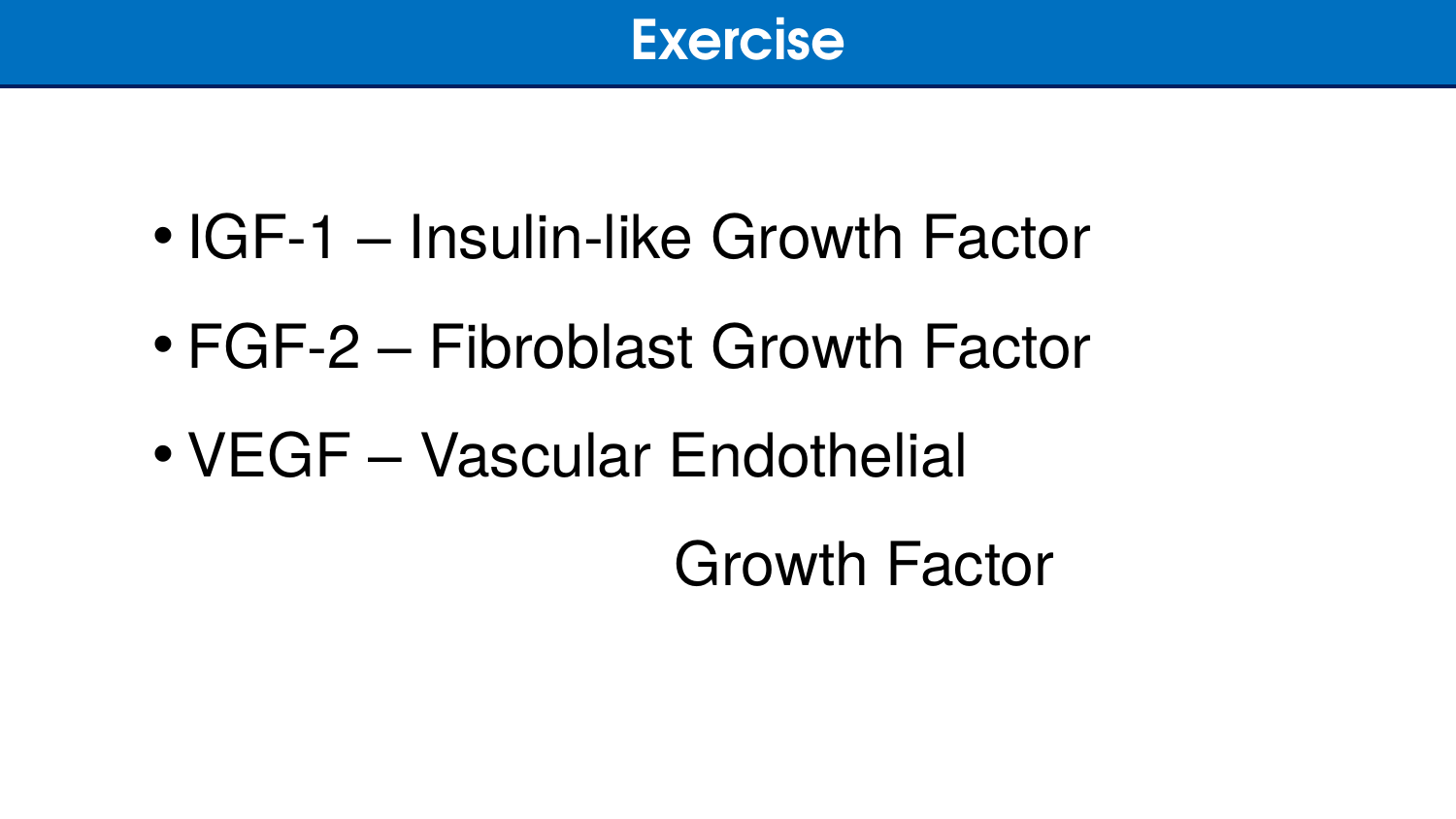

Exercise
IGF-1 – Insulin-like Growth Factor
FGF-2 – Fibroblast Growth Factor
VEGF – Vascular Endothelial 					   Growth Factor
3